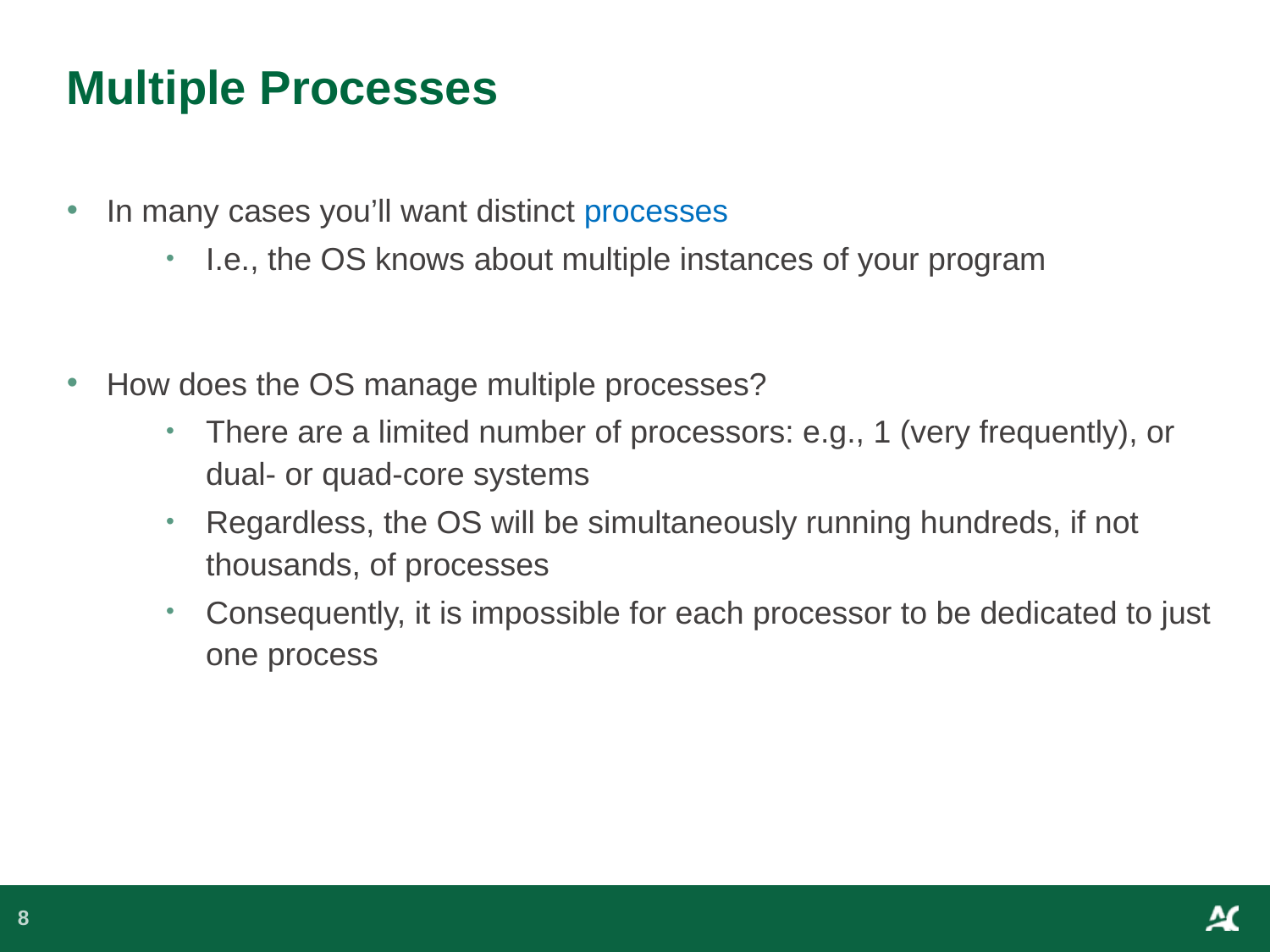

# Multiple Processes
In many cases you’ll want distinct processes
I.e., the OS knows about multiple instances of your program

How does the OS manage multiple processes?
There are a limited number of processors: e.g., 1 (very frequently), or dual- or quad-core systems
Regardless, the OS will be simultaneously running hundreds, if not thousands, of processes
Consequently, it is impossible for each processor to be dedicated to just one process

8